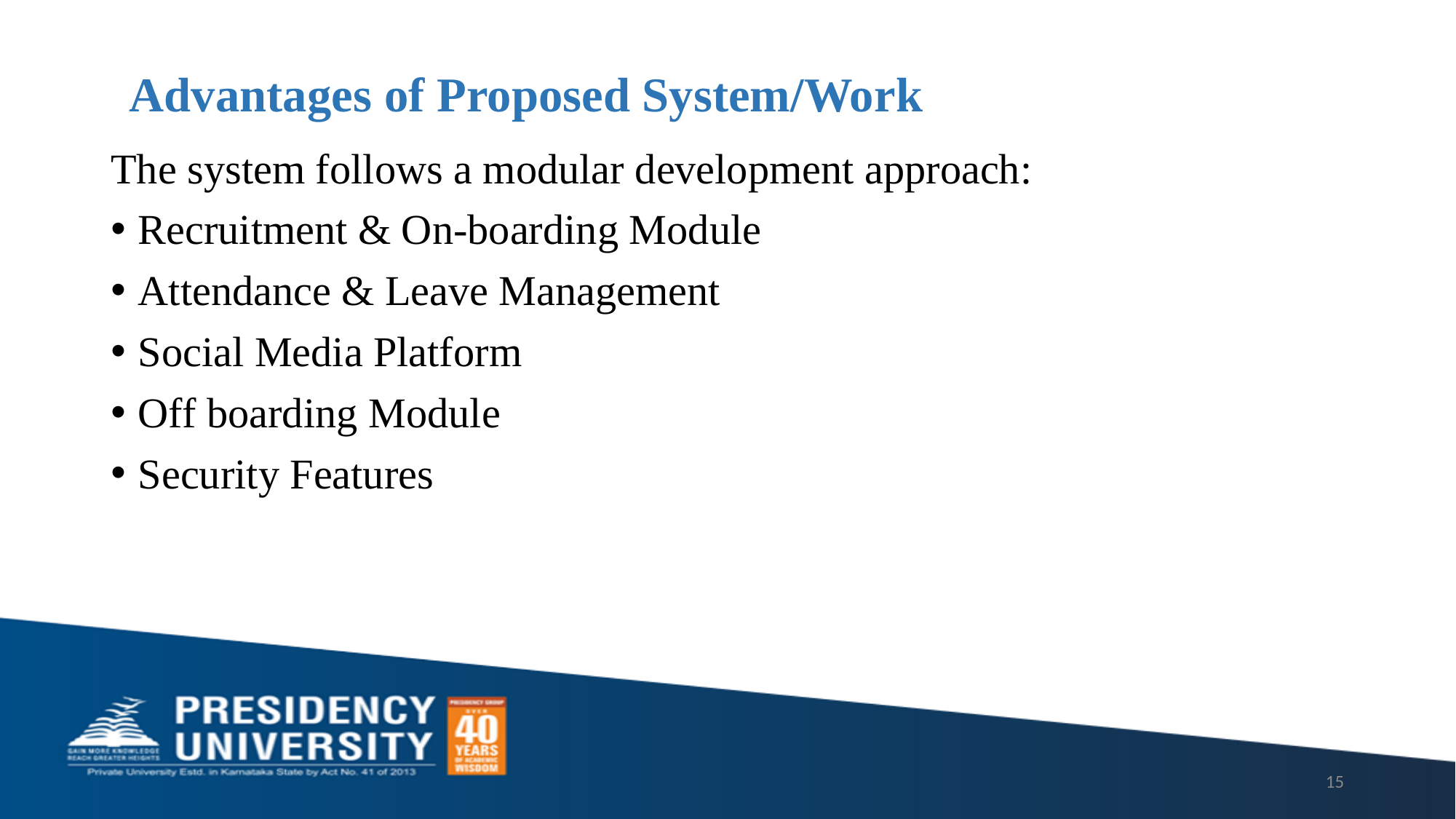

# Advantages of Proposed System/Work
The system follows a modular development approach:
Recruitment & On-boarding Module
Attendance & Leave Management
Social Media Platform
Off boarding Module
Security Features
15